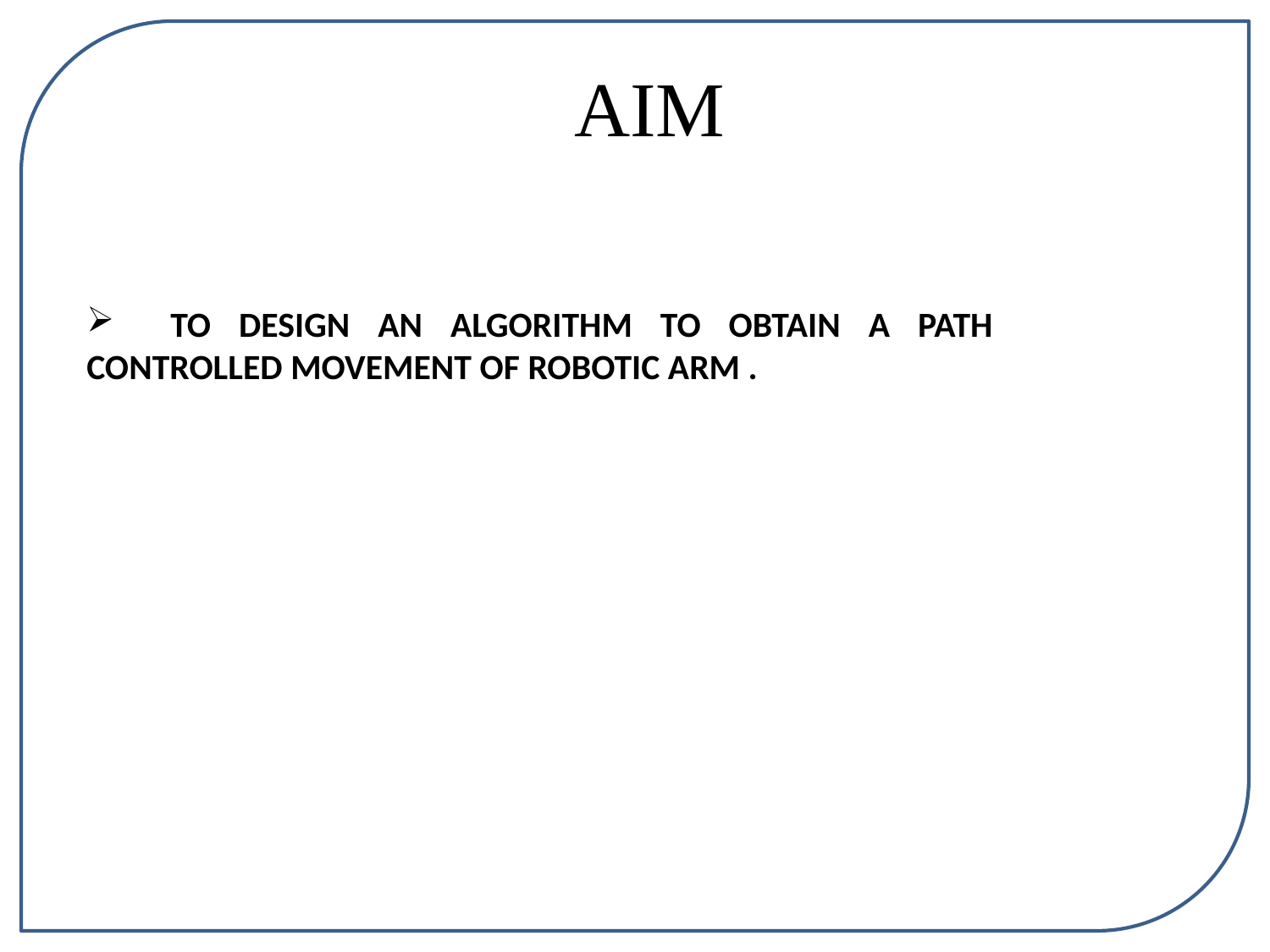

AIM
  TO DESIGN AN ALGORITHM TO OBTAIN A PATH CONTROLLED MOVEMENT OF ROBOTIC ARM .